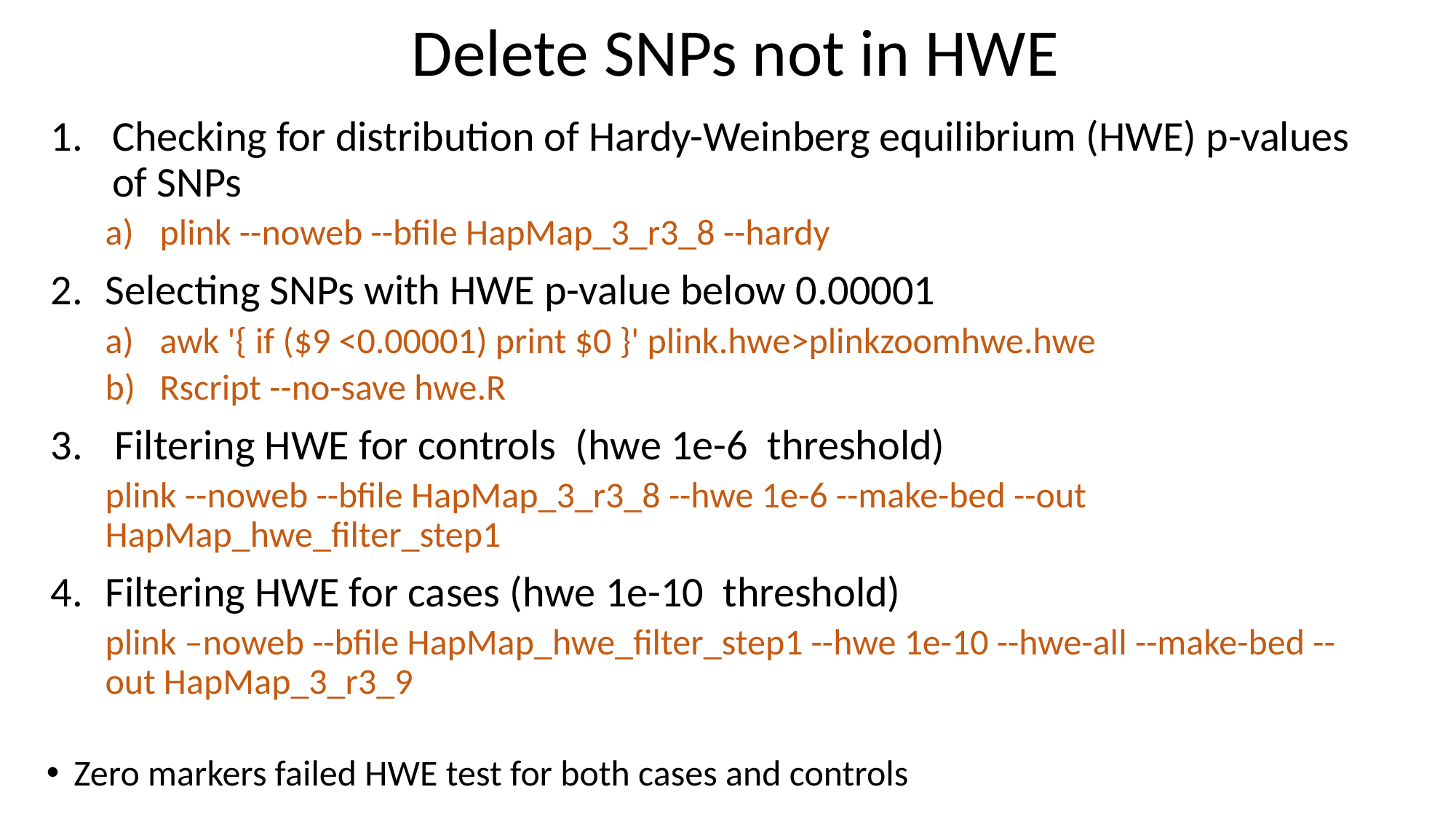

# Delete SNPs not in HWE
Checking for distribution of Hardy-Weinberg equilibrium (HWE) p-values of SNPs
plink --noweb --bfile HapMap_3_r3_8 --hardy
Selecting SNPs with HWE p-value below 0.00001
awk '{ if ($9 <0.00001) print $0 }' plink.hwe>plinkzoomhwe.hwe
Rscript --no-save hwe.R
 Filtering HWE for controls  (hwe 1e-6  threshold)
plink --noweb --bfile HapMap_3_r3_8 --hwe 1e-6 --make-bed --out  HapMap_hwe_filter_step1
Filtering HWE for cases (hwe 1e-10  threshold)
plink –noweb --bfile HapMap_hwe_filter_step1 --hwe 1e-10 --hwe-all --make-bed --out HapMap_3_r3_9

Zero markers failed HWE test for both cases and controls